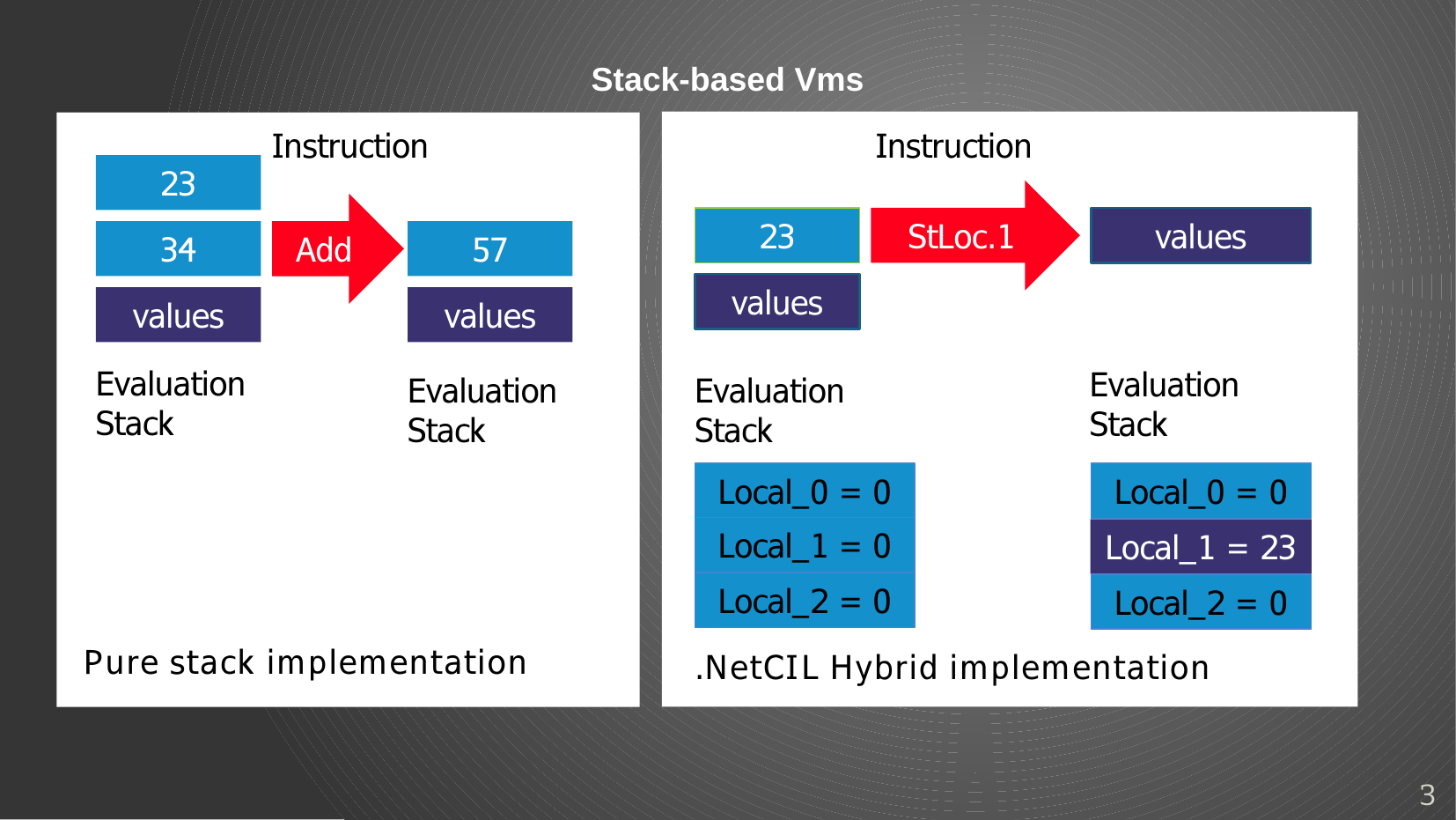

Stack-based Vms

Instruction
Instruction
23
StLoc.1
Add

23
values
34
57
values
values
values
Evaluation
Stack
Evaluation
Stack
Evaluation
Stack
Evaluation
Stack
Local_0 = 0
Local_1 = 0
Local_2 = 0
Local_0 = 0
Local_1 = 23
Local_2 = 0
Pure stack implementation
.NetCIL Hybrid implementation
3